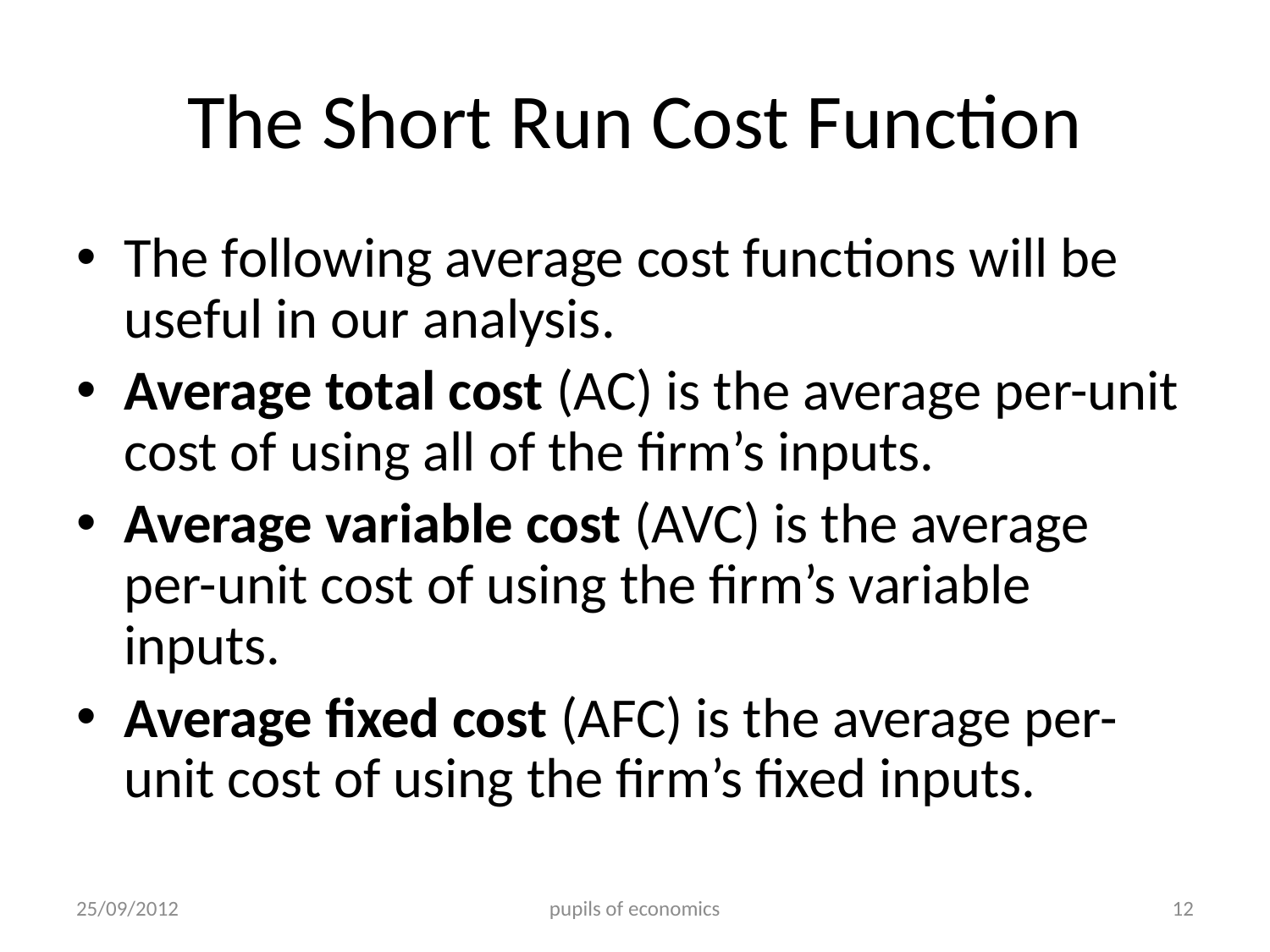

# The Short Run Cost Function
The following average cost functions will be useful in our analysis.
Average total cost (AC) is the average per-unit cost of using all of the firm’s inputs.
Average variable cost (AVC) is the average per-unit cost of using the firm’s variable inputs.
Average fixed cost (AFC) is the average per-unit cost of using the firm’s fixed inputs.
25/09/2012
pupils of economics
12